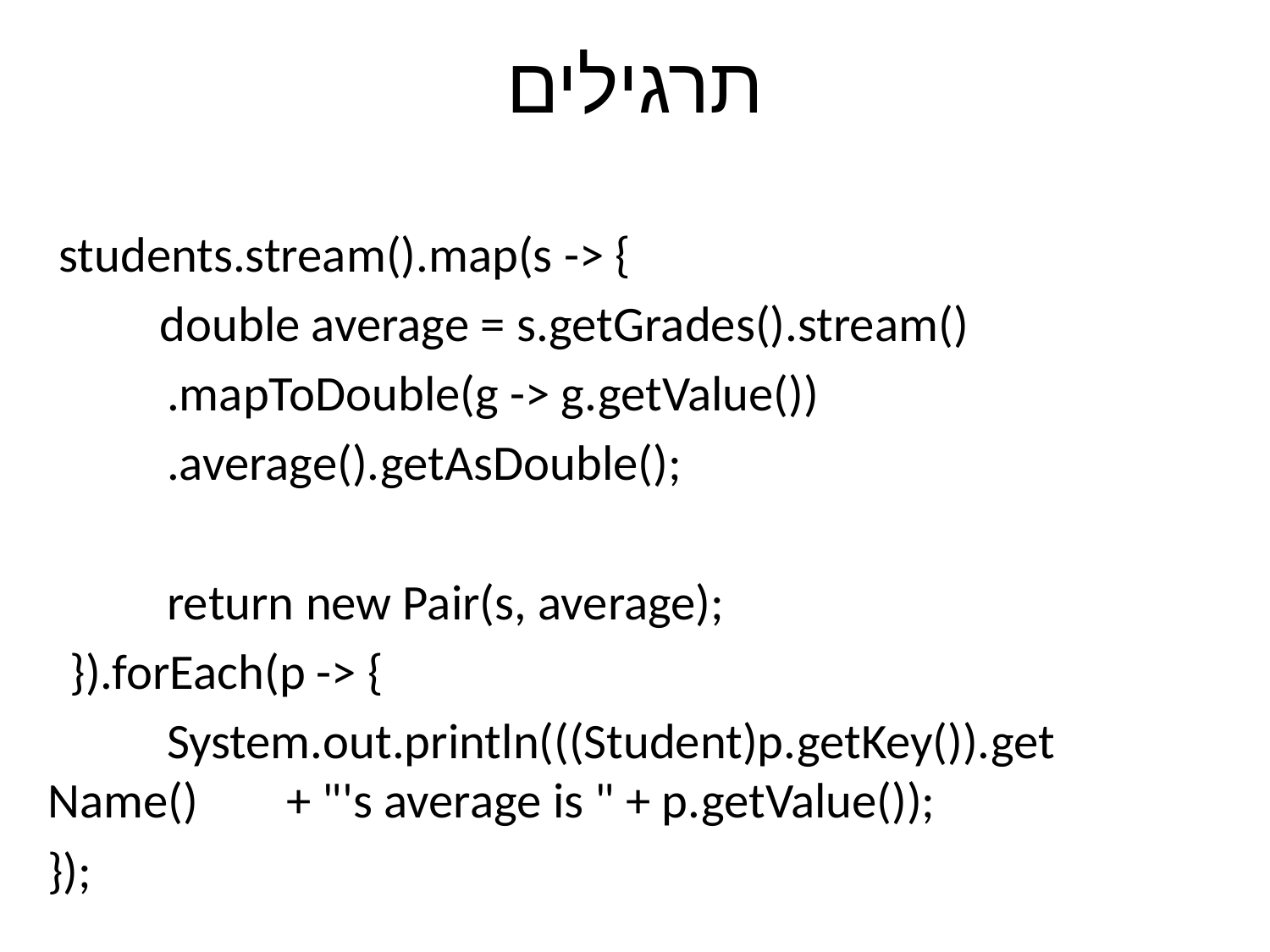

# תרגילים
 students.stream().map(s -> {
          double average = s.getGrades().stream()
	.mapToDouble(g -> g.getValue())
	.average().getAsDouble();

	return new Pair(s, average);
  }).forEach(p -> {
	System.out.println(((Student)p.getKey()).get	Name() 		+ "'s average is " + p.getValue());
});